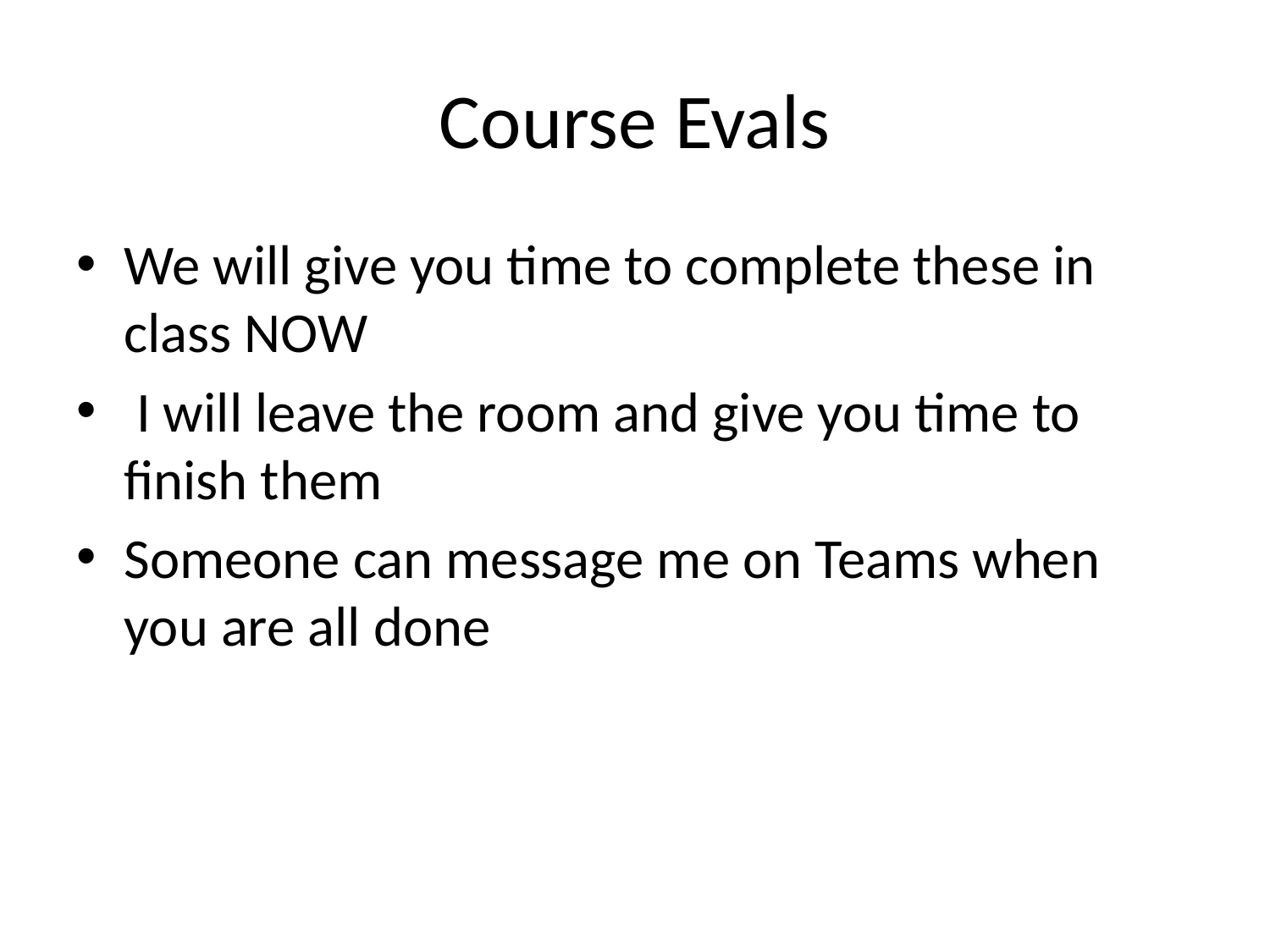

# Course Evals
We will give you time to complete these in class NOW
 I will leave the room and give you time to finish them
Someone can message me on Teams when you are all done